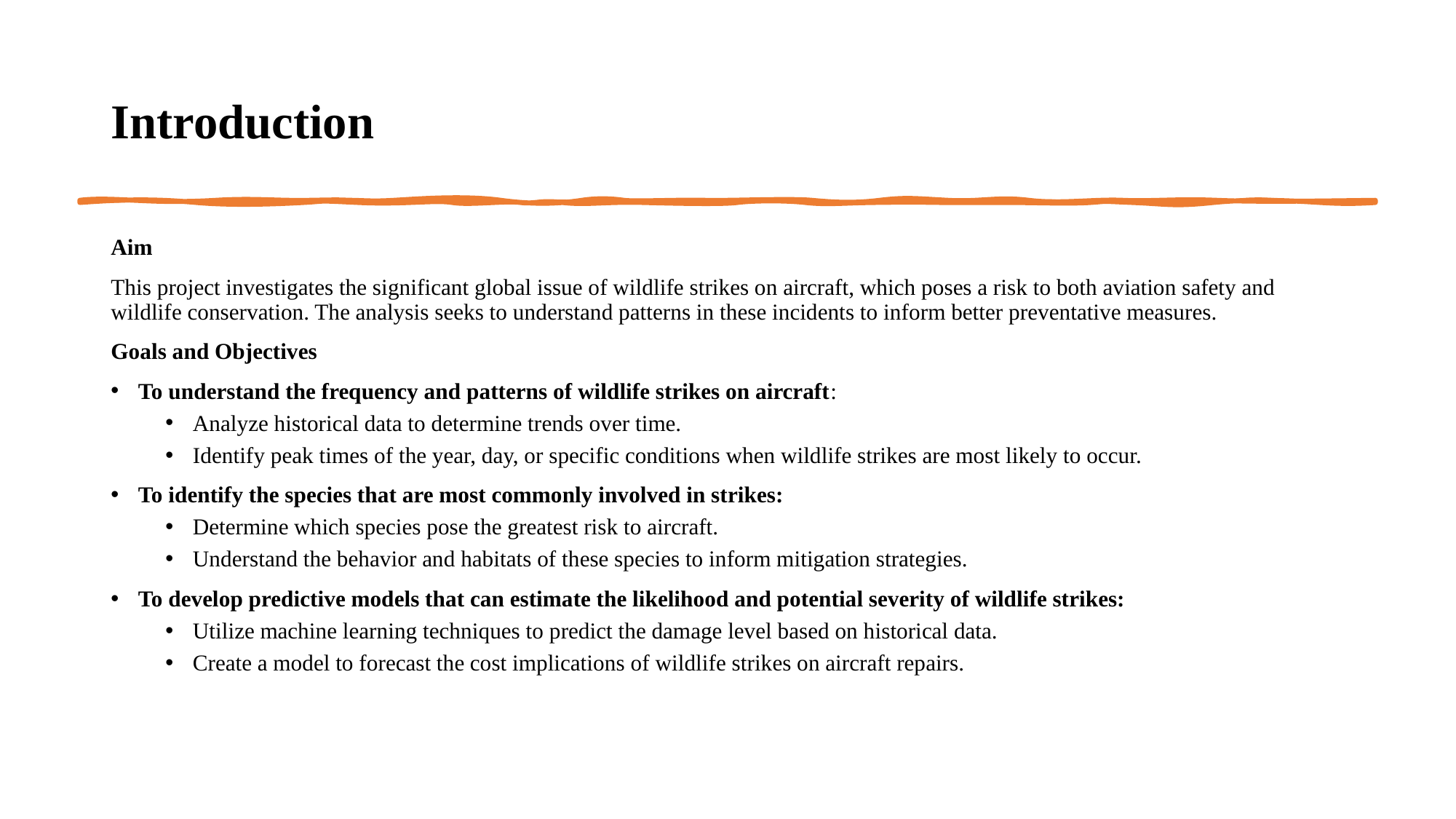

# Introduction

Aim
This project investigates the significant global issue of wildlife strikes on aircraft, which poses a risk to both aviation safety and wildlife conservation. The analysis seeks to understand patterns in these incidents to inform better preventative measures.
Goals and Objectives
To understand the frequency and patterns of wildlife strikes on aircraft:
Analyze historical data to determine trends over time.
Identify peak times of the year, day, or specific conditions when wildlife strikes are most likely to occur.
To identify the species that are most commonly involved in strikes:
Determine which species pose the greatest risk to aircraft.
Understand the behavior and habitats of these species to inform mitigation strategies.
To develop predictive models that can estimate the likelihood and potential severity of wildlife strikes:
Utilize machine learning techniques to predict the damage level based on historical data.
Create a model to forecast the cost implications of wildlife strikes on aircraft repairs.